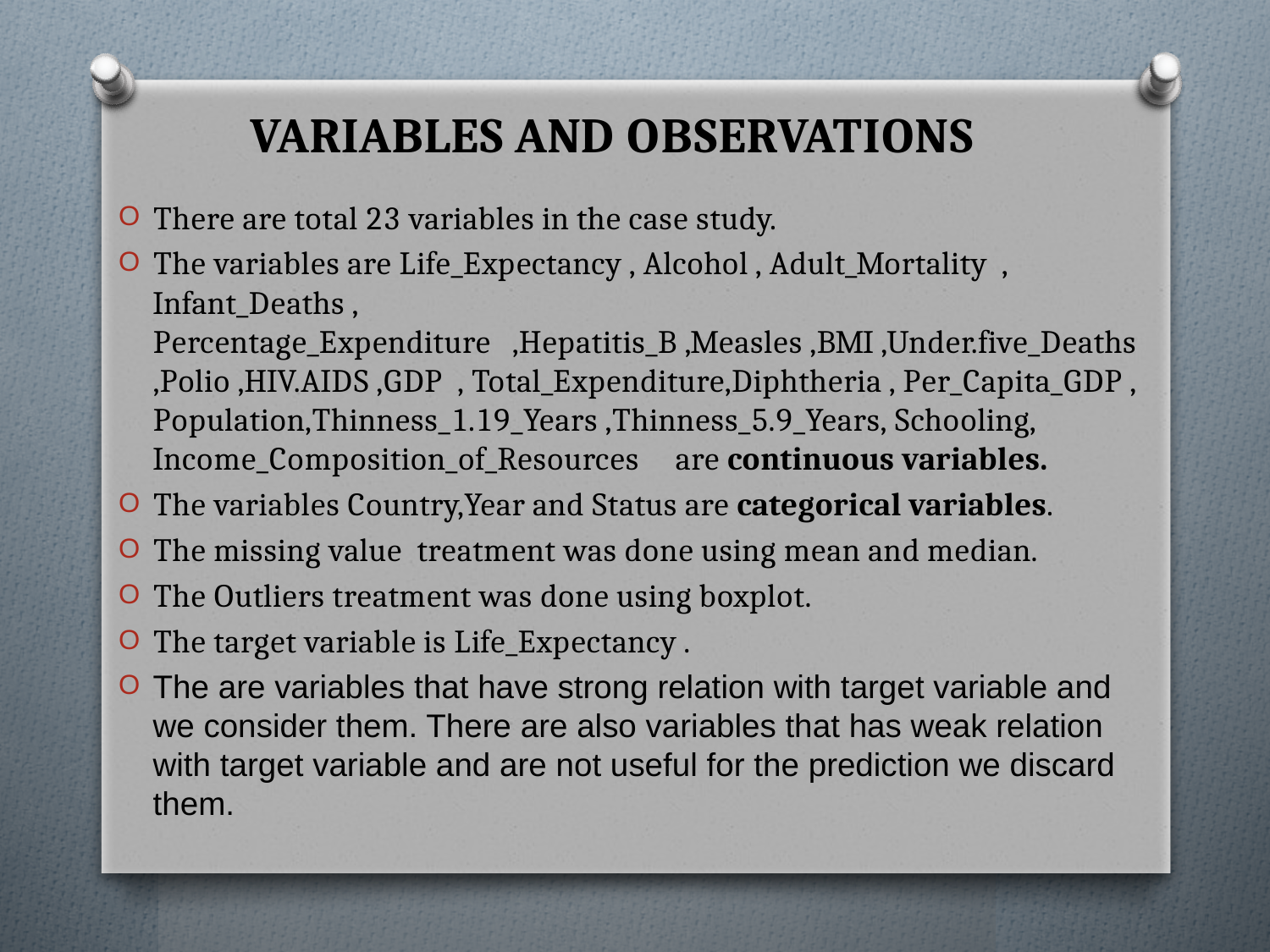

# VARIABLES AND OBSERVATIONS
There are total 23 variables in the case study.
The variables are Life_Expectancy , Alcohol , Adult_Mortality  , Infant_Deaths , Percentage_Expenditure   ,Hepatitis_B ,Measles ,BMI ,Under.five_Deaths ,Polio ,HIV.AIDS ,GDP  , Total_Expenditure,Diphtheria , Per_Capita_GDP , Population,Thinness_1.19_Years ,Thinness_5.9_Years, Schooling, Income_Composition_of_Resources     are continuous variables.
The variables Country,Year and Status are categorical variables.
The missing value  treatment was done using mean and median.
The Outliers treatment was done using boxplot.
The target variable is Life_Expectancy .
The are variables that have strong relation with target variable and we consider them. There are also variables that has weak relation with target variable and are not useful for the prediction we discard them.